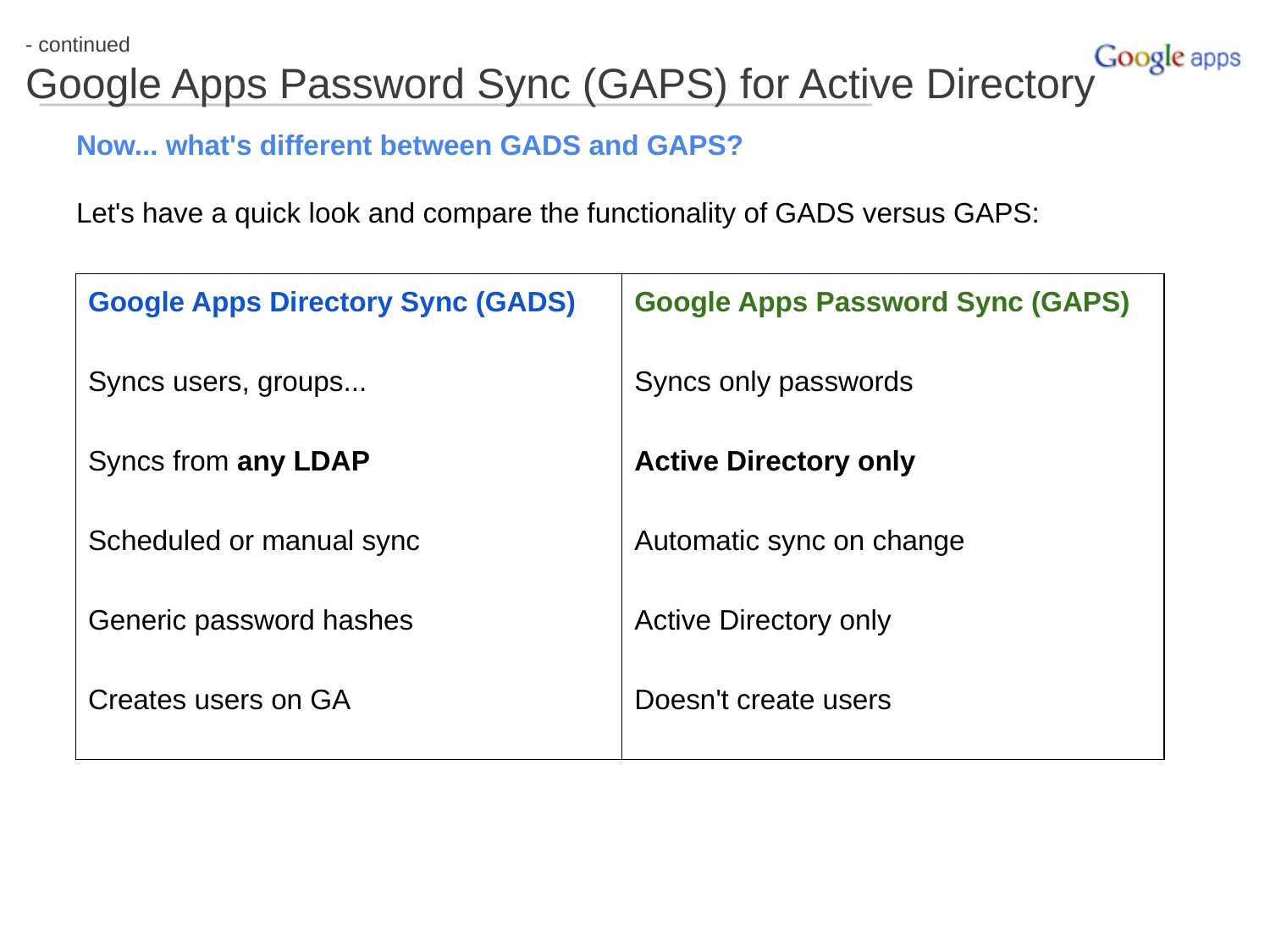

# - continued Google Apps Password Sync (GAPS) for Active Directory
Now... what's different between GADS and GAPS?

Let's have a quick look and compare the functionality of GADS versus GAPS:
| Google Apps Directory Sync (GADS) Syncs users, groups... Syncs from any LDAP Scheduled or manual sync Generic password hashes Creates users on GA | Google Apps Password Sync (GAPS) Syncs only passwords Active Directory only Automatic sync on change Active Directory only Doesn't create users |
| --- | --- |